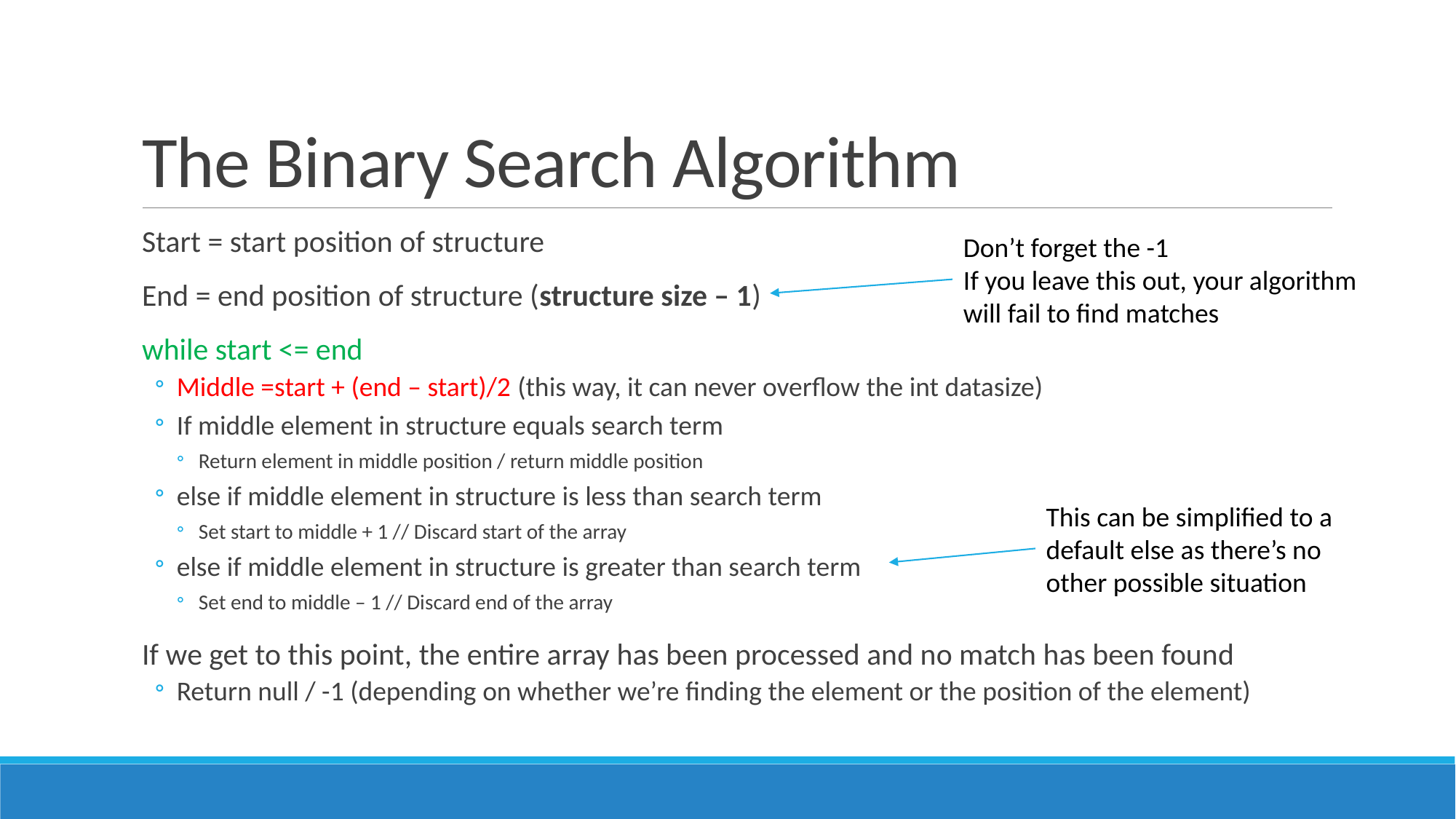

# The Binary Search Algorithm
Start = start position of structure
End = end position of structure (structure size – 1)
while start <= end
Middle =start + (end – start)/2 (this way, it can never overflow the int datasize)
If middle element in structure equals search term
Return element in middle position / return middle position
else if middle element in structure is less than search term
Set start to middle + 1 // Discard start of the array
else if middle element in structure is greater than search term
Set end to middle – 1 // Discard end of the array
If we get to this point, the entire array has been processed and no match has been found
Return null / -1 (depending on whether we’re finding the element or the position of the element)
Don’t forget the -1
If you leave this out, your algorithm will fail to find matches
This can be simplified to a default else as there’s no other possible situation